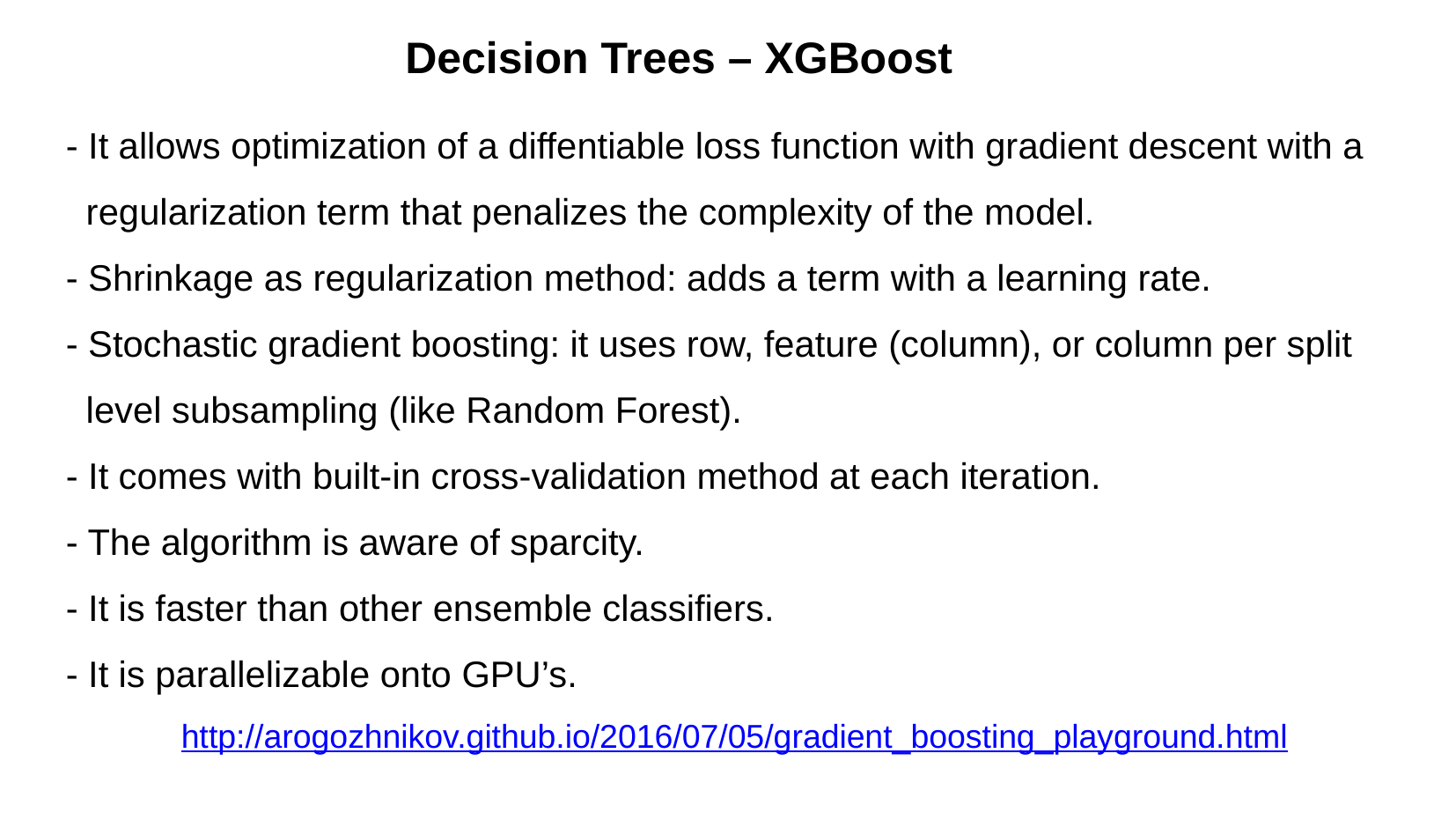

Decision Trees – XGBoost
- It allows optimization of a diffentiable loss function with gradient descent with a         regularization term that penalizes the complexity of the model.
- Shrinkage as regularization method: adds a term with a learning rate.
- Stochastic gradient boosting: it uses row, feature (column), or column per split          level subsampling (like Random Forest).
- It comes with built-in cross-validation method at each iteration.
- The algorithm is aware of sparcity.
- It is faster than other ensemble classifiers.
- It is parallelizable onto GPU’s.
http://arogozhnikov.github.io/2016/07/05/gradient_boosting_playground.html